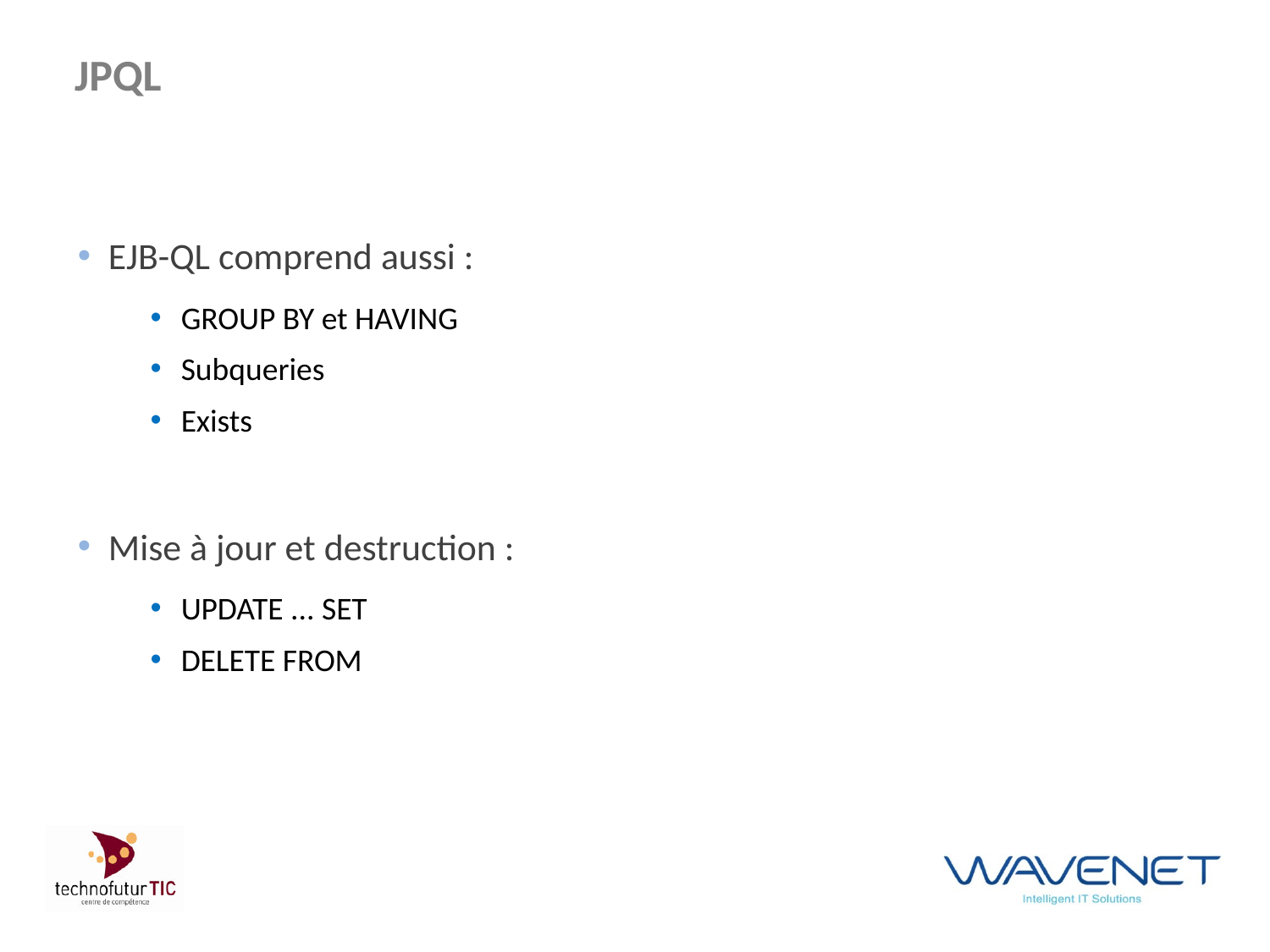

# JPQL
EJB-QL comprend aussi :
GROUP BY et HAVING
Subqueries
Exists

Mise à jour et destruction :
UPDATE ... SET
DELETE FROM